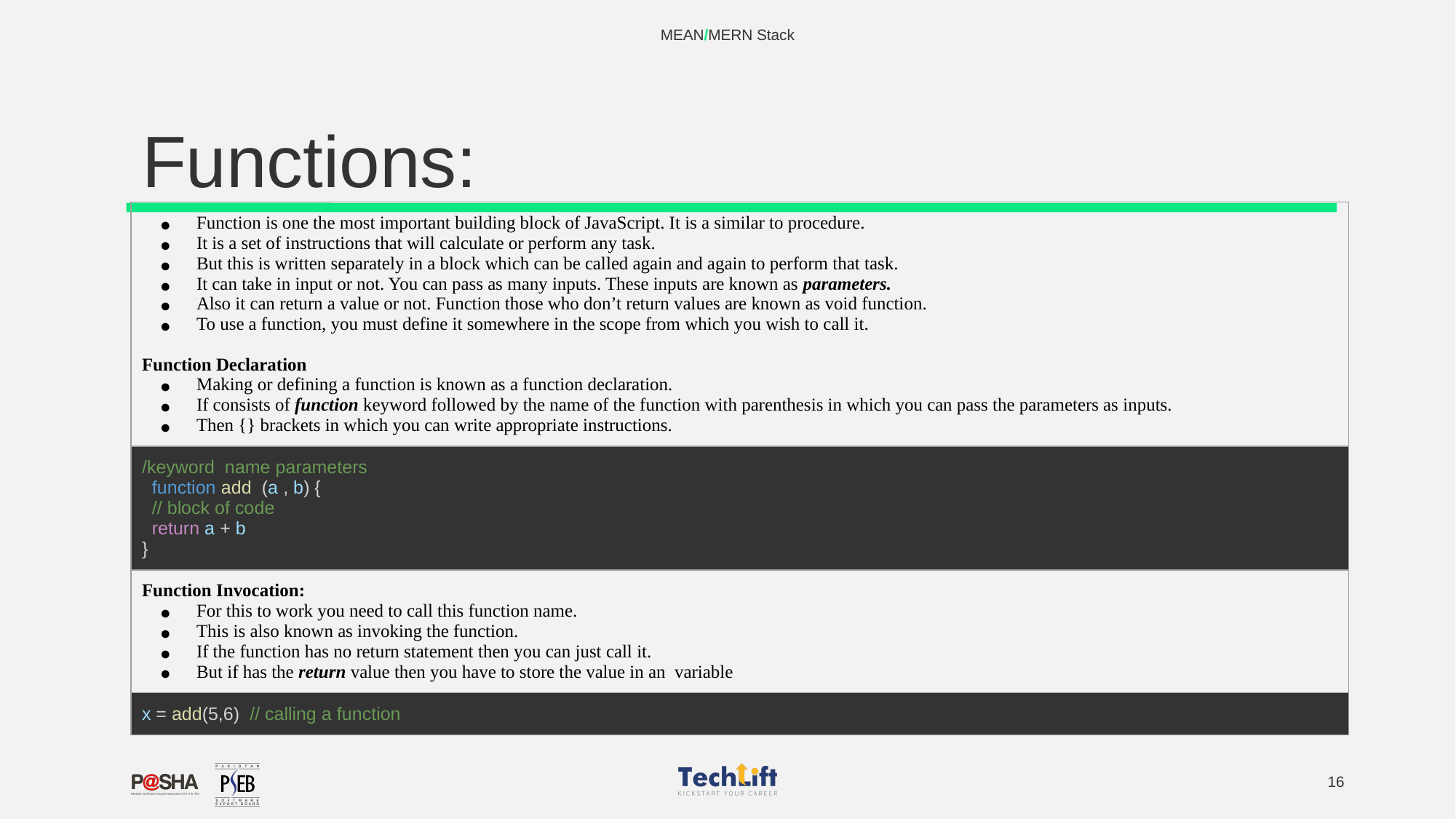

MEAN/MERN Stack
# Functions:
| Function is one the most important building block of JavaScript. It is a similar to procedure. It is a set of instructions that will calculate or perform any task. But this is written separately in a block which can be called again and again to perform that task. It can take in input or not. You can pass as many inputs. These inputs are known as parameters. Also it can return a value or not. Function those who don’t return values are known as void function. To use a function, you must define it somewhere in the scope from which you wish to call it. Function Declaration Making or defining a function is known as a function declaration. If consists of function keyword followed by the name of the function with parenthesis in which you can pass the parameters as inputs. Then {} brackets in which you can write appropriate instructions. |
| --- |
| /keyword name parameters function add (a , b) { // block of code return a + b } |
| Function Invocation: For this to work you need to call this function name. This is also known as invoking the function. If the function has no return statement then you can just call it. But if has the return value then you have to store the value in an variable |
| x = add(5,6) // calling a function |
16